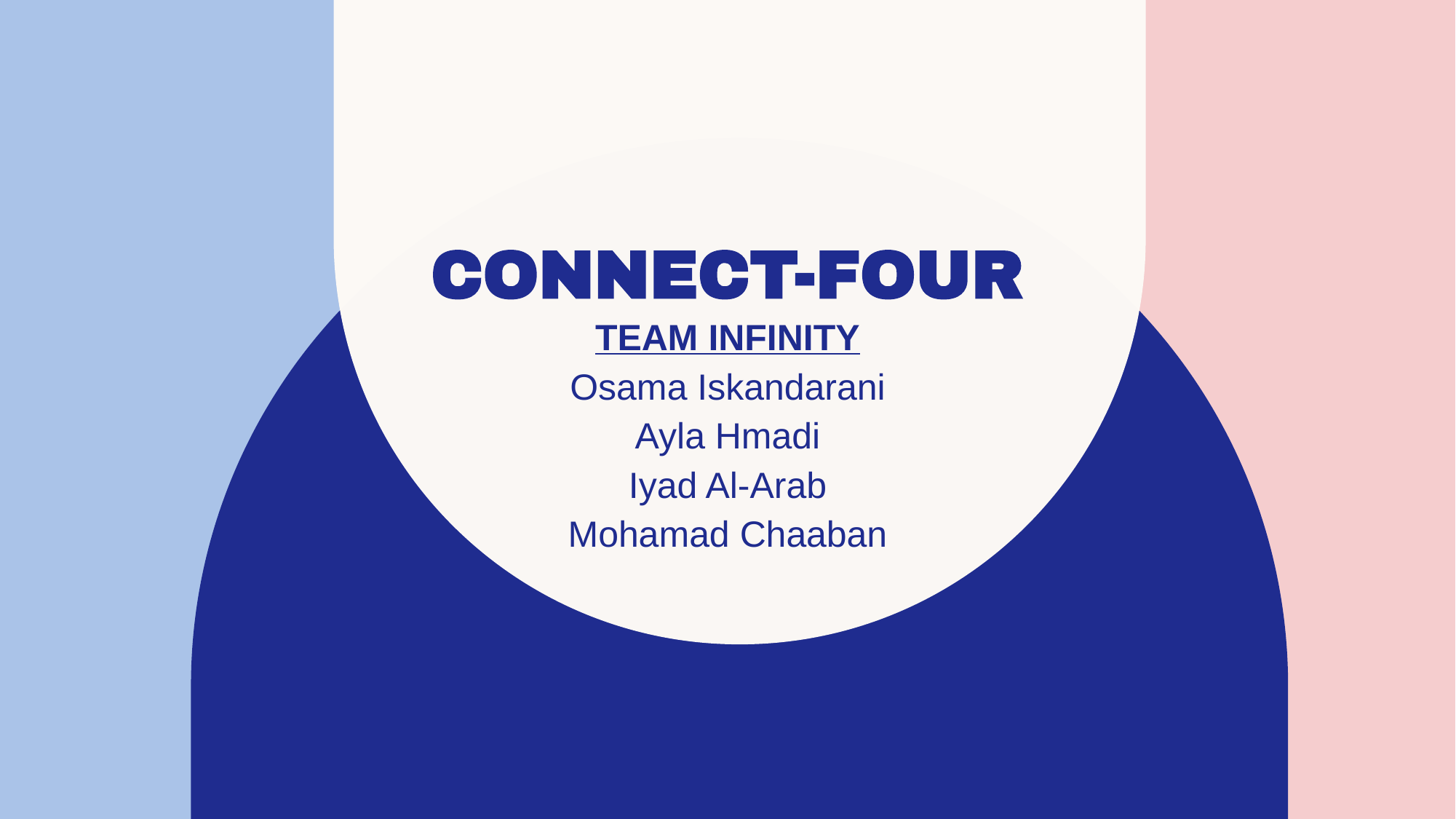

# CONNECT-FOUR
TEAM INFINITY
Osama Iskandarani
Ayla Hmadi
Iyad Al-Arab
Mohamad Chaaban​